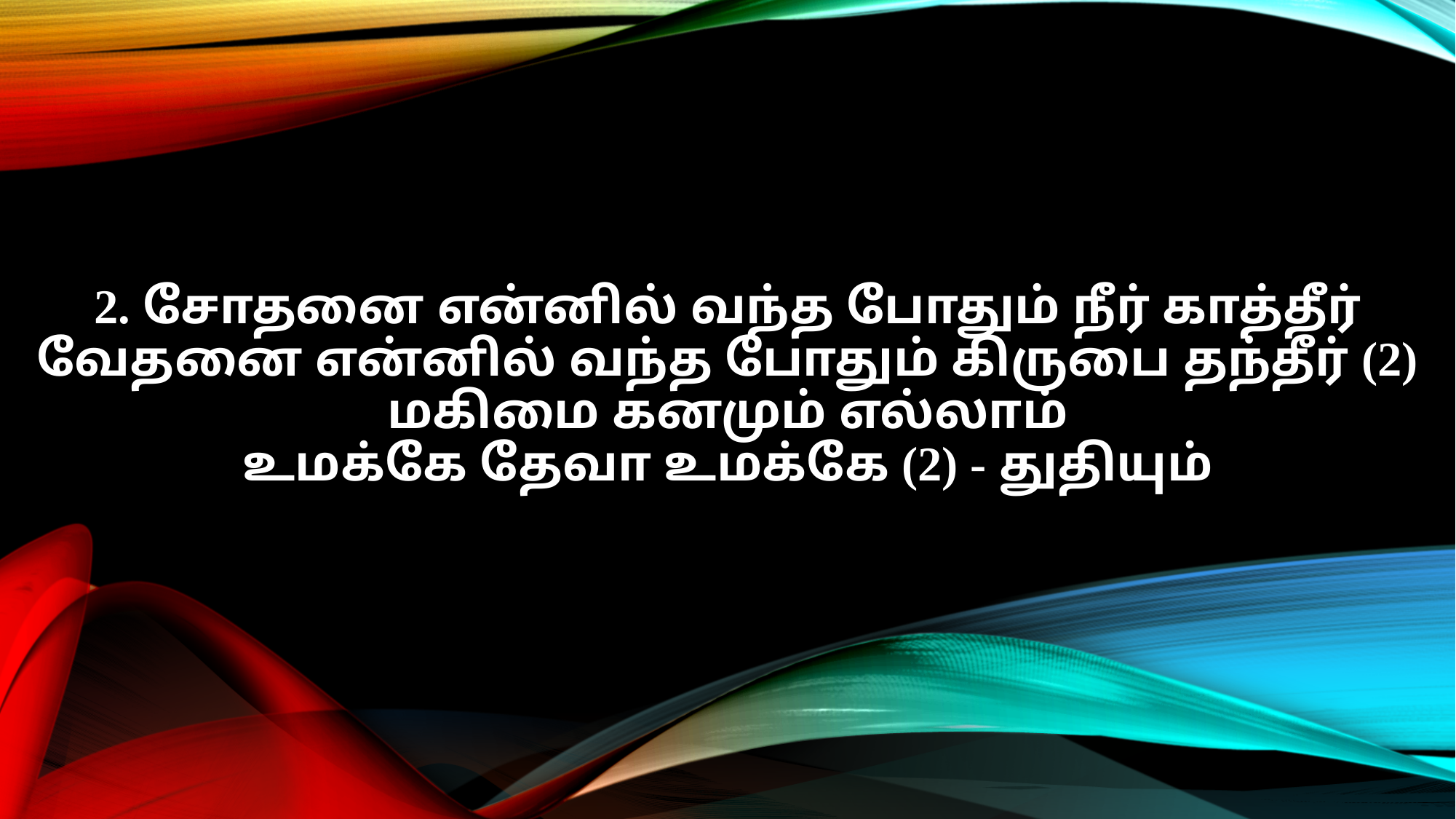

2. சோதனை என்னில் வந்த போதும் நீர் காத்தீர்
வேதனை என்னில் வந்த போதும் கிருபை தந்தீர் (2)
மகிமை கனமும் எல்லாம்
உமக்கே தேவா உமக்கே (2) - துதியும்